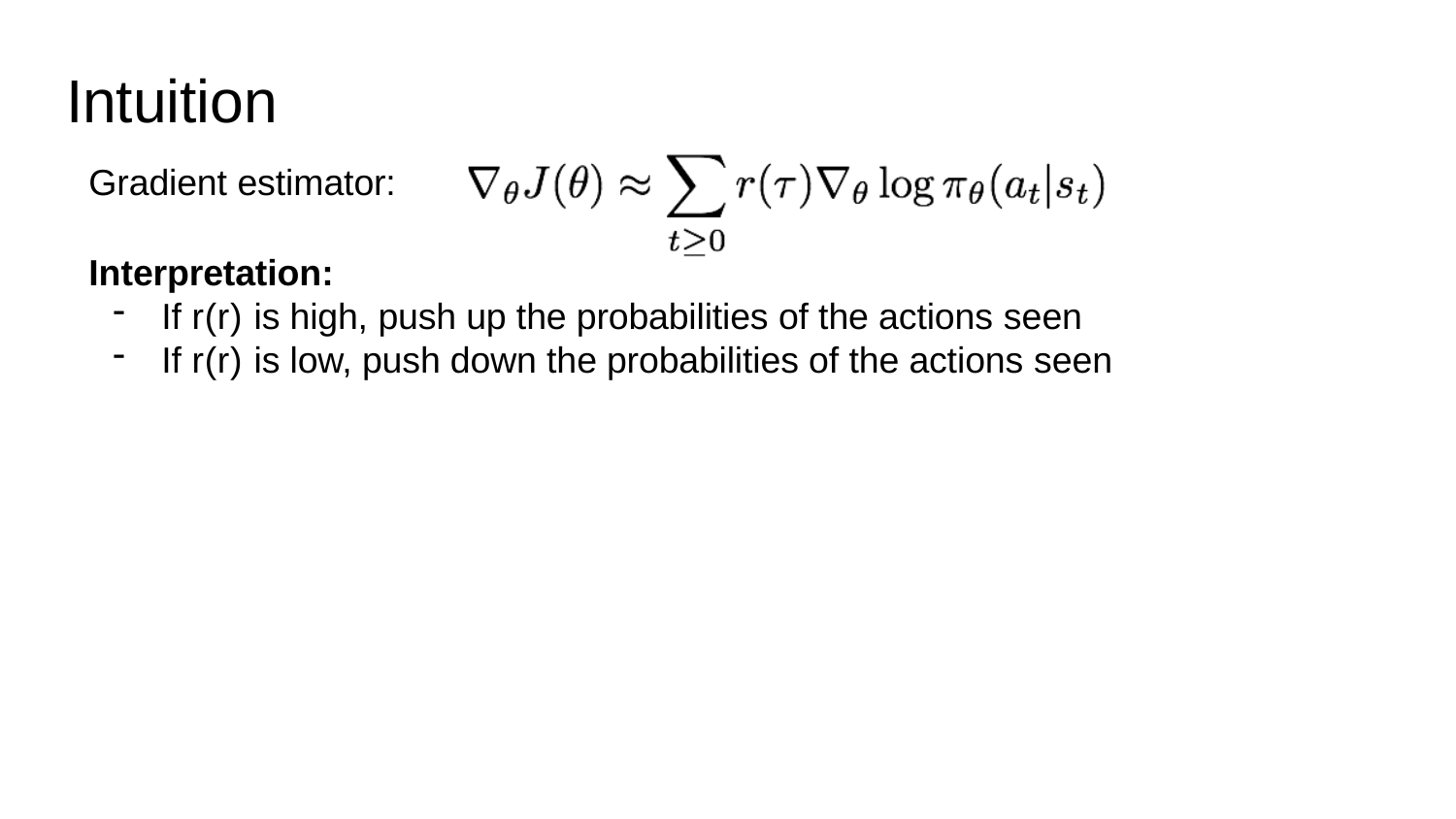

# Intuition

Gradient estimator:

Interpretation:
If r(r) is high, push up the probabilities of the actions seen
If r(r) is low, push down the probabilities of the actions seen
Lecture 14 - 77
May 23, 2017
Fei-Fei Li & Justin Johnson & Serena Yeung